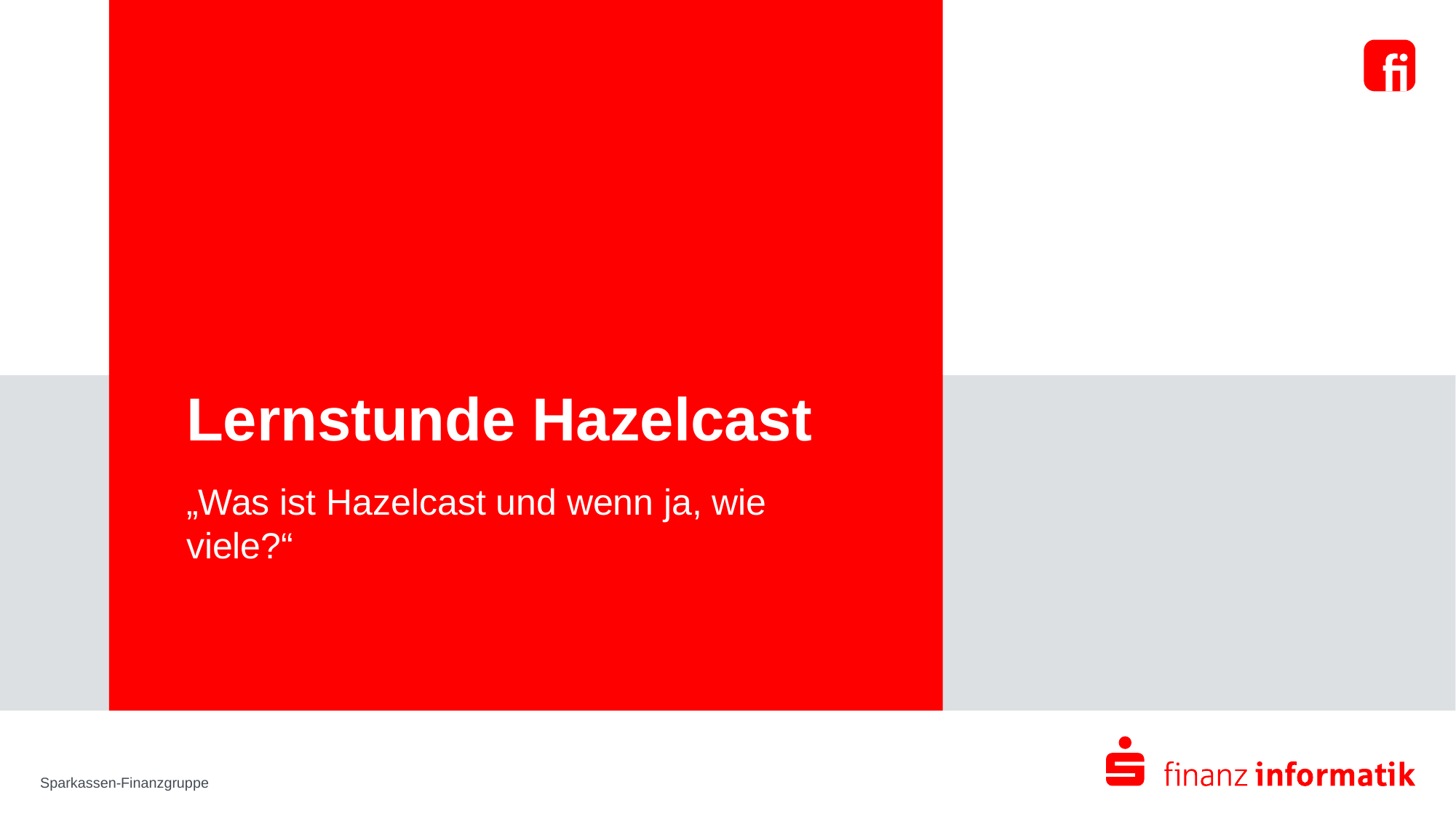

# Lernstunde Hazelcast
„Was ist Hazelcast und wenn ja, wie viele?“